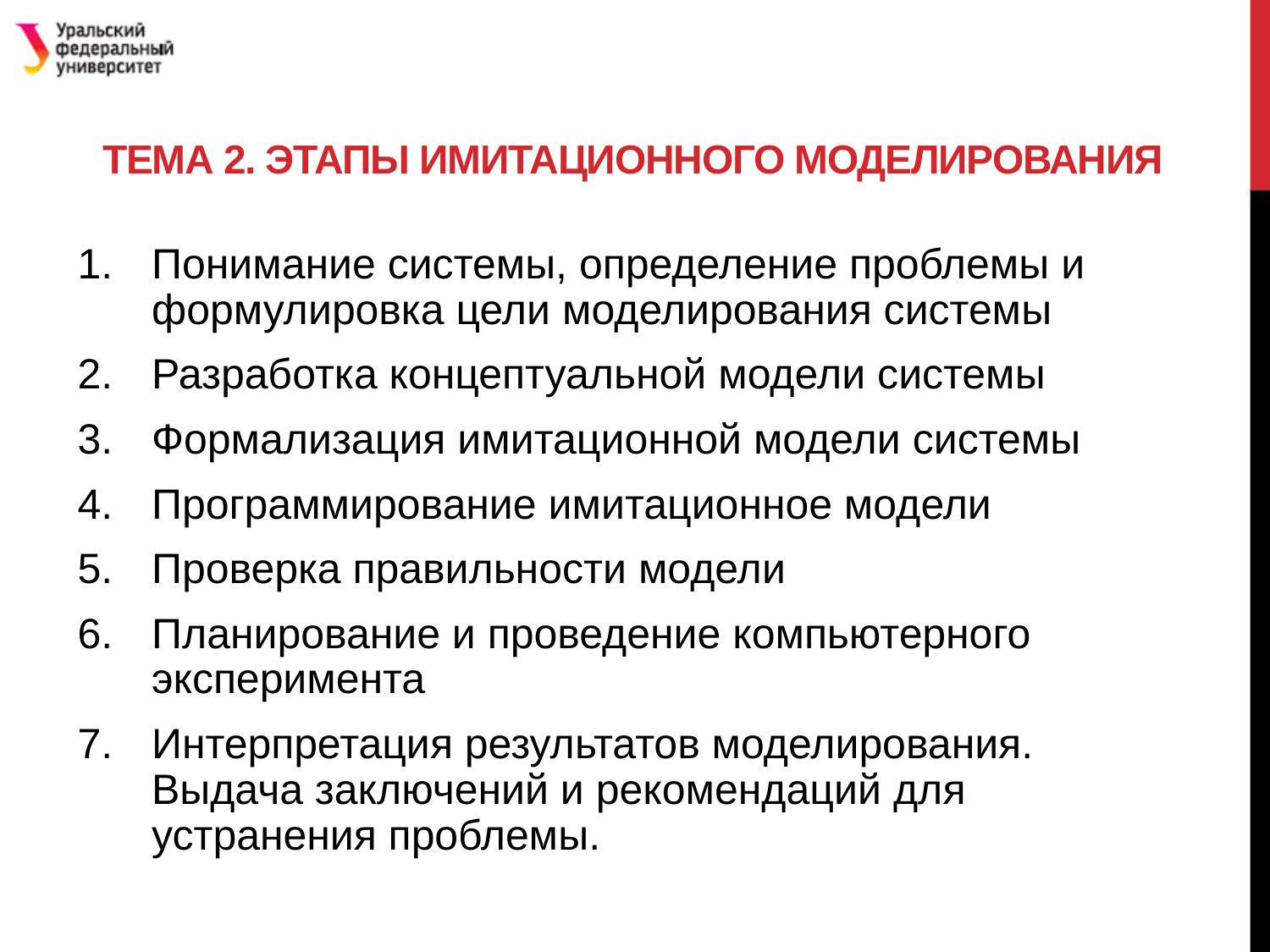

# Тема 2. Этапы имитационного моделирования
Понимание системы, определение проблемы и формулировка цели моделирования системы
Разработка концептуальной модели системы
Формализация имитационной модели системы
Программирование имитационное модели
Проверка правильности модели
Планирование и проведение компьютерного эксперимента
Интерпретация результатов моделирования. Выдача заключений и рекомендаций для устранения проблемы.